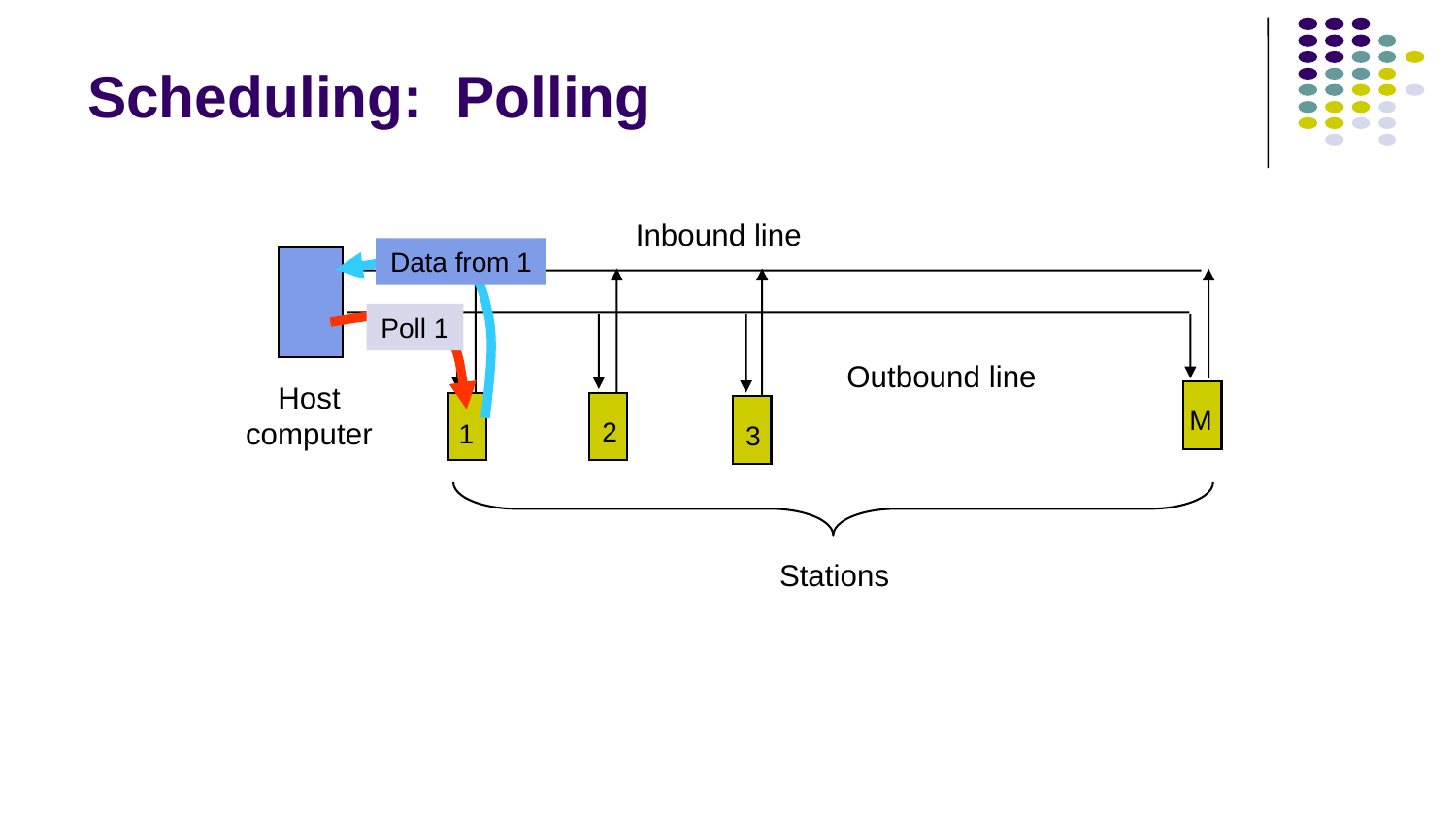

# Scheduling:  Polling

Inbound line

Outbound line
Host
computer

Stations
Data from 1

Poll 1

M
2
1
3